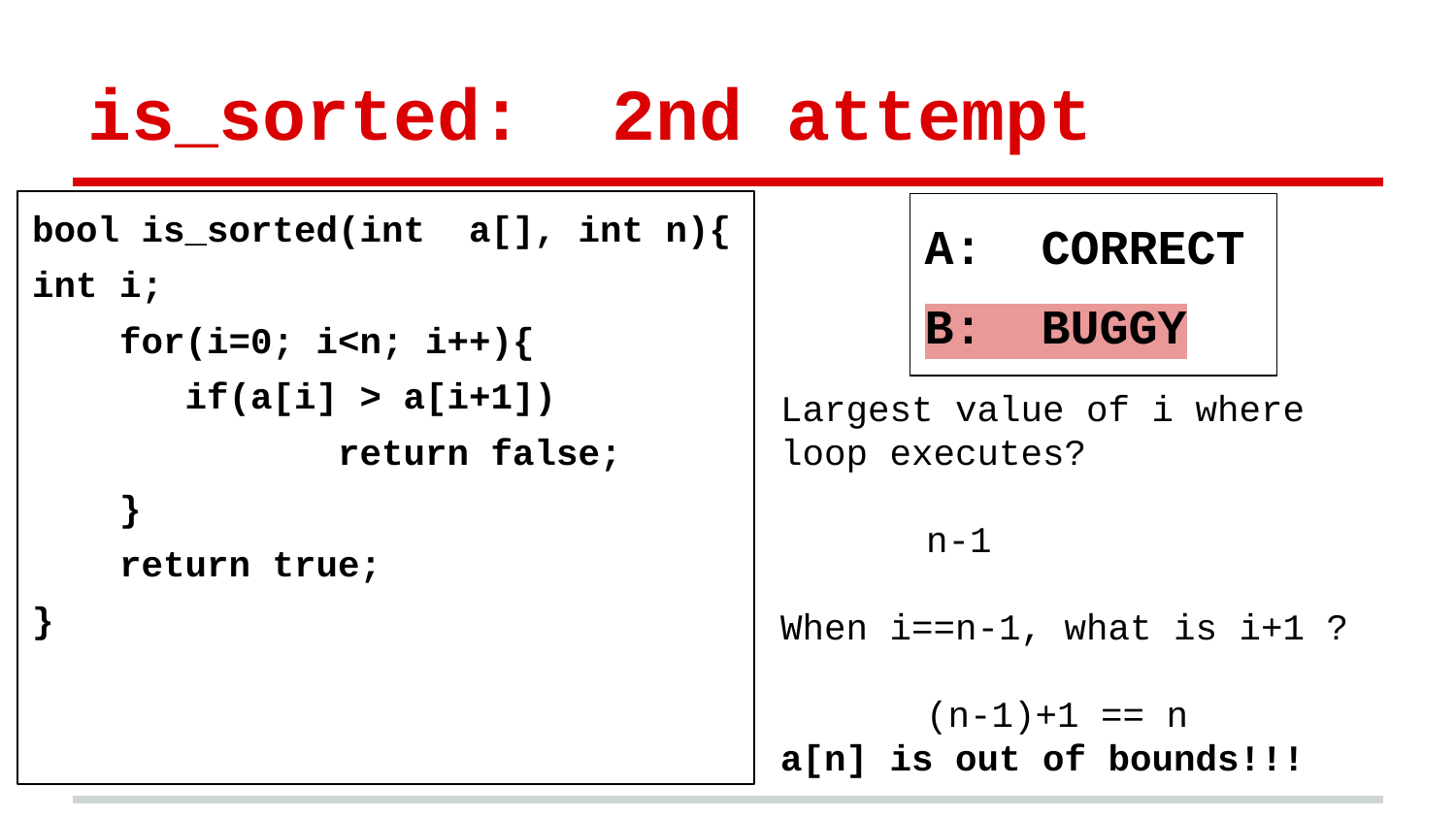

# is_sorted:  2nd attempt
bool is_sorted(int  a[], int n){
int i;
    for(i=0; i<n; i++){
       if(a[i] > a[i+1])
              return false;
    }
    return true;
}
A:  CORRECT

B:  BUGGY
Largest value of i where loop executes?

	n-1

When i==n-1, what is i+1 ?

	(n-1)+1 == n
a[n] is out of bounds!!!